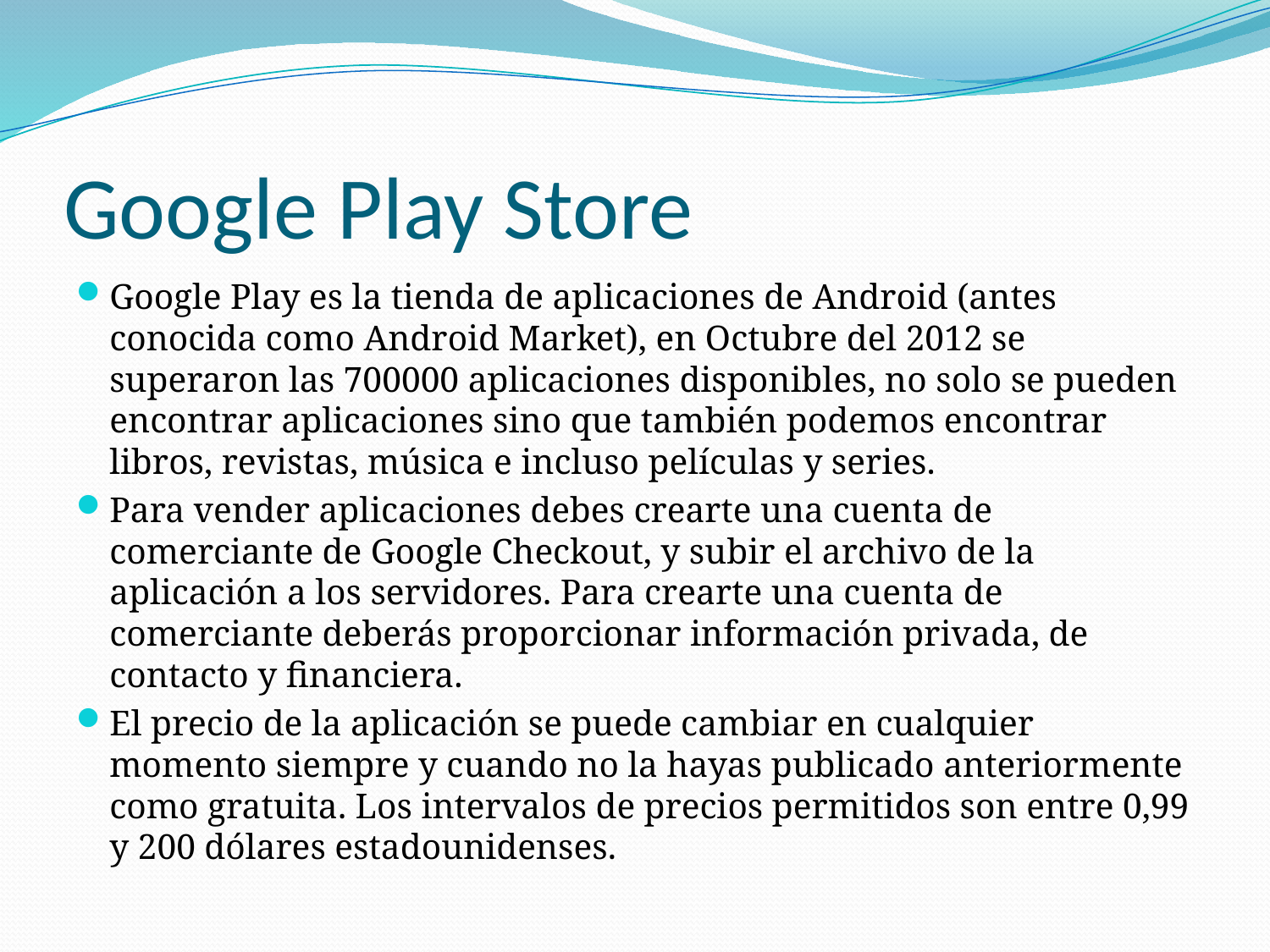

# Google Play Store
Google Play es la tienda de aplicaciones de Android (antes conocida como Android Market), en Octubre del 2012 se superaron las 700000 aplicaciones disponibles, no solo se pueden encontrar aplicaciones sino que también podemos encontrar libros, revistas, música e incluso películas y series.
Para vender aplicaciones debes crearte una cuenta de comerciante de Google Checkout, y subir el archivo de la aplicación a los servidores. Para crearte una cuenta de comerciante deberás proporcionar información privada, de contacto y financiera.
El precio de la aplicación se puede cambiar en cualquier momento siempre y cuando no la hayas publicado anteriormente como gratuita. Los intervalos de precios permitidos son entre 0,99 y 200 dólares estadounidenses.